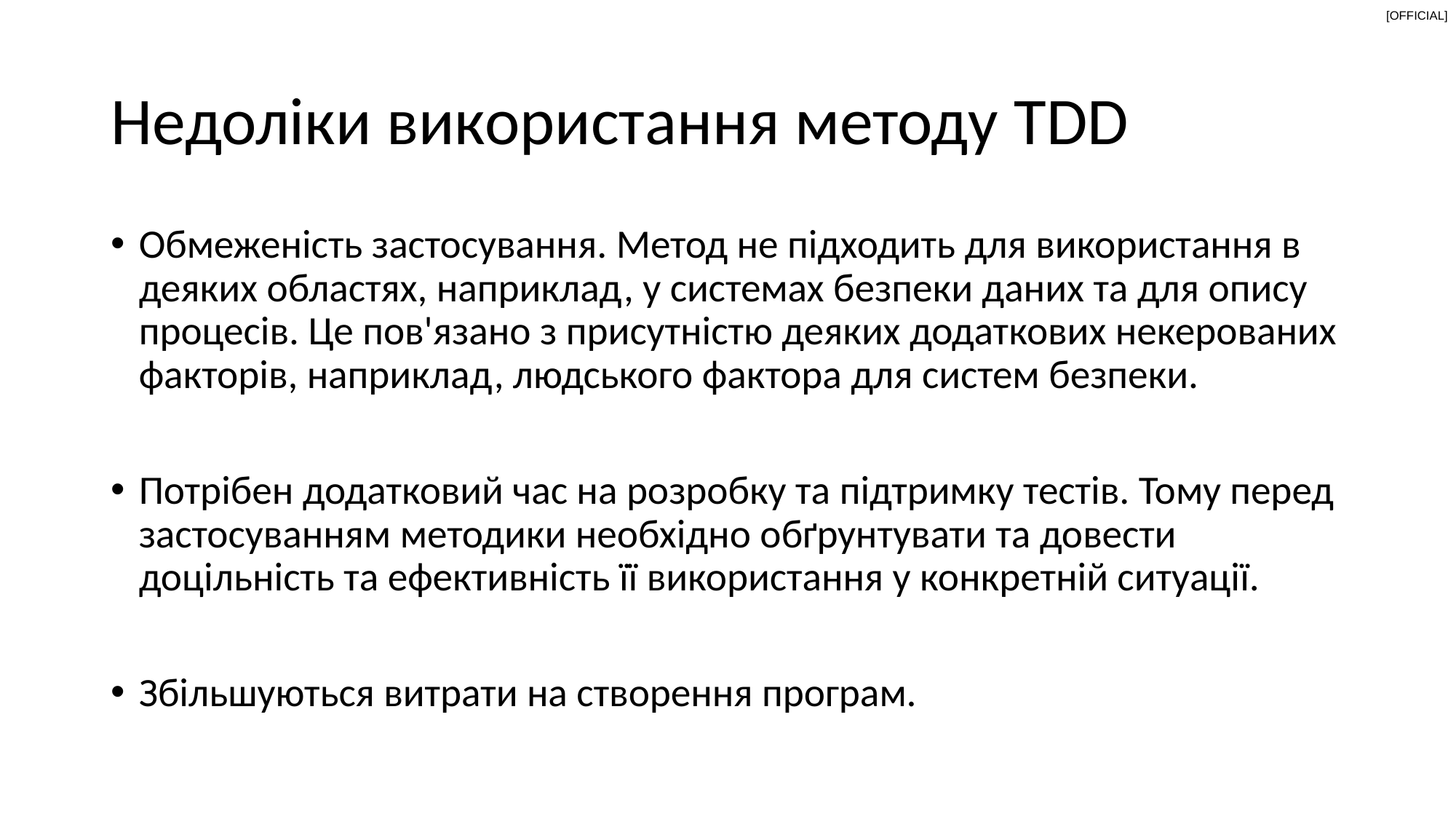

# Недоліки використання методу TDD
Обмеженість застосування. Метод не підходить для використання в деяких областях, наприклад, у системах безпеки даних та для опису процесів. Це пов'язано з присутністю деяких додаткових некерованих факторів, наприклад, людського фактора для систем безпеки.

Потрібен додатковий час на розробку та підтримку тестів. Тому перед застосуванням методики необхідно обґрунтувати та довести доцільність та ефективність її використання у конкретній ситуації.

Збільшуються витрати на створення програм.